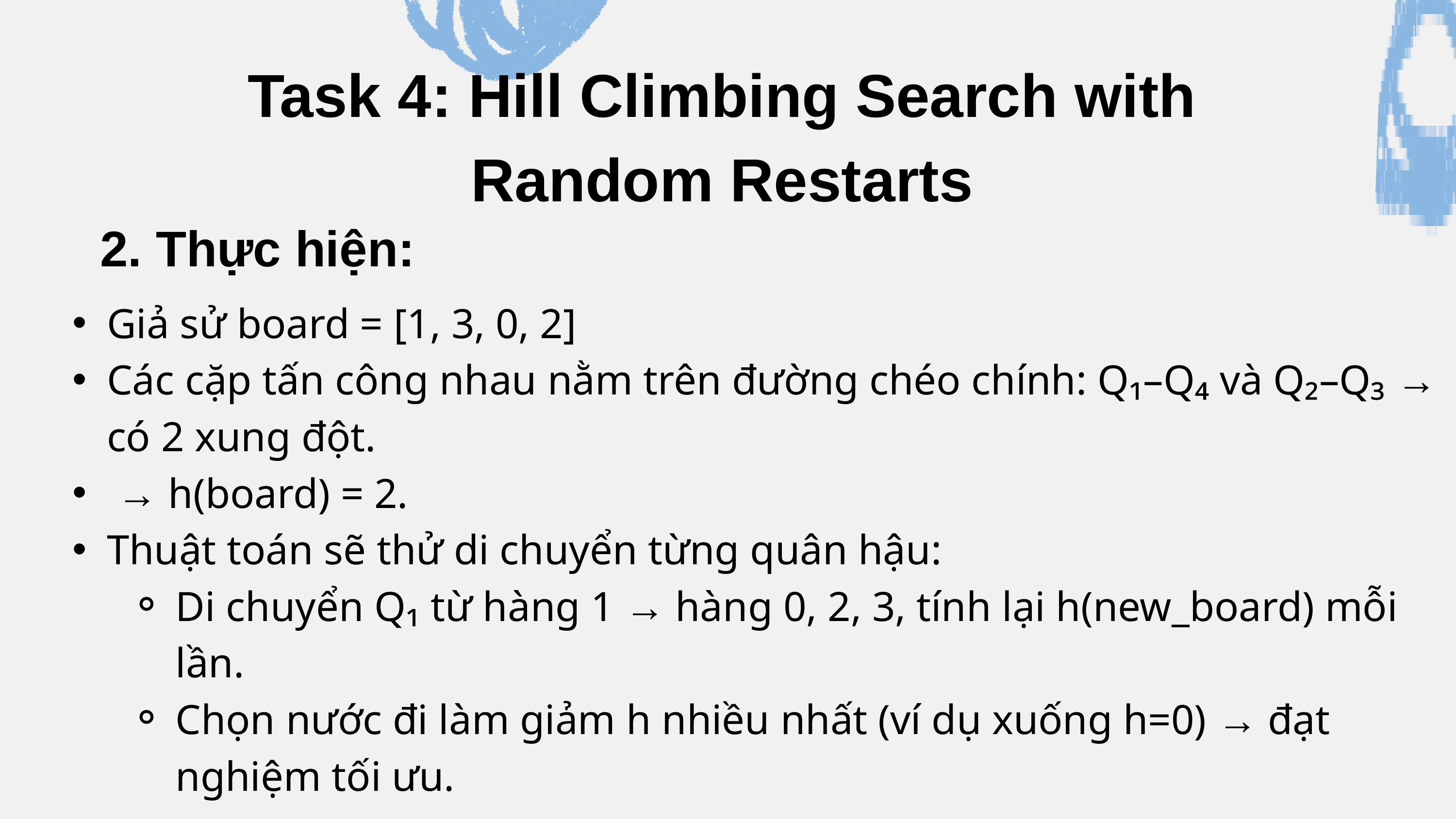

Task 4: Hill Climbing Search with
Random Restarts

2. Thực hiện:

Giả sử board = [1, 3, 0, 2]
Các cặp tấn công nhau nằm trên đường chéo chính: Q₁–Q₄ và Q₂–Q₃ → có 2 xung đột.
 → h(board) = 2.
Thuật toán sẽ thử di chuyển từng quân hậu:
Di chuyển Q₁ từ hàng 1 → hàng 0, 2, 3, tính lại h(new_board) mỗi lần.
Chọn nước đi làm giảm h nhiều nhất (ví dụ xuống h=0) → đạt nghiệm tối ưu.